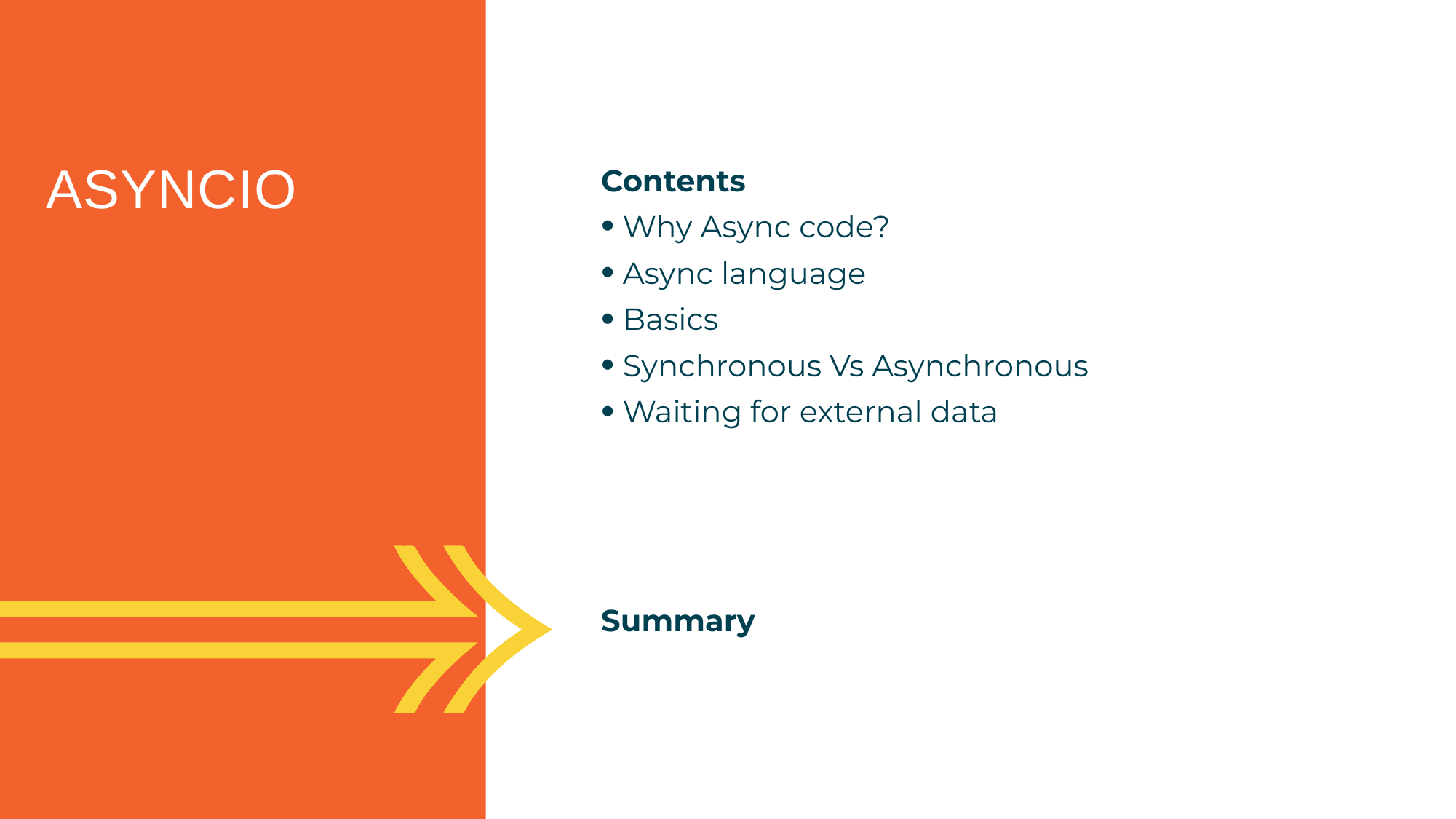

Asyncio
Contents
Why Async code?
Async language
Basics
Synchronous Vs Asynchronous
Waiting for external data

Summary